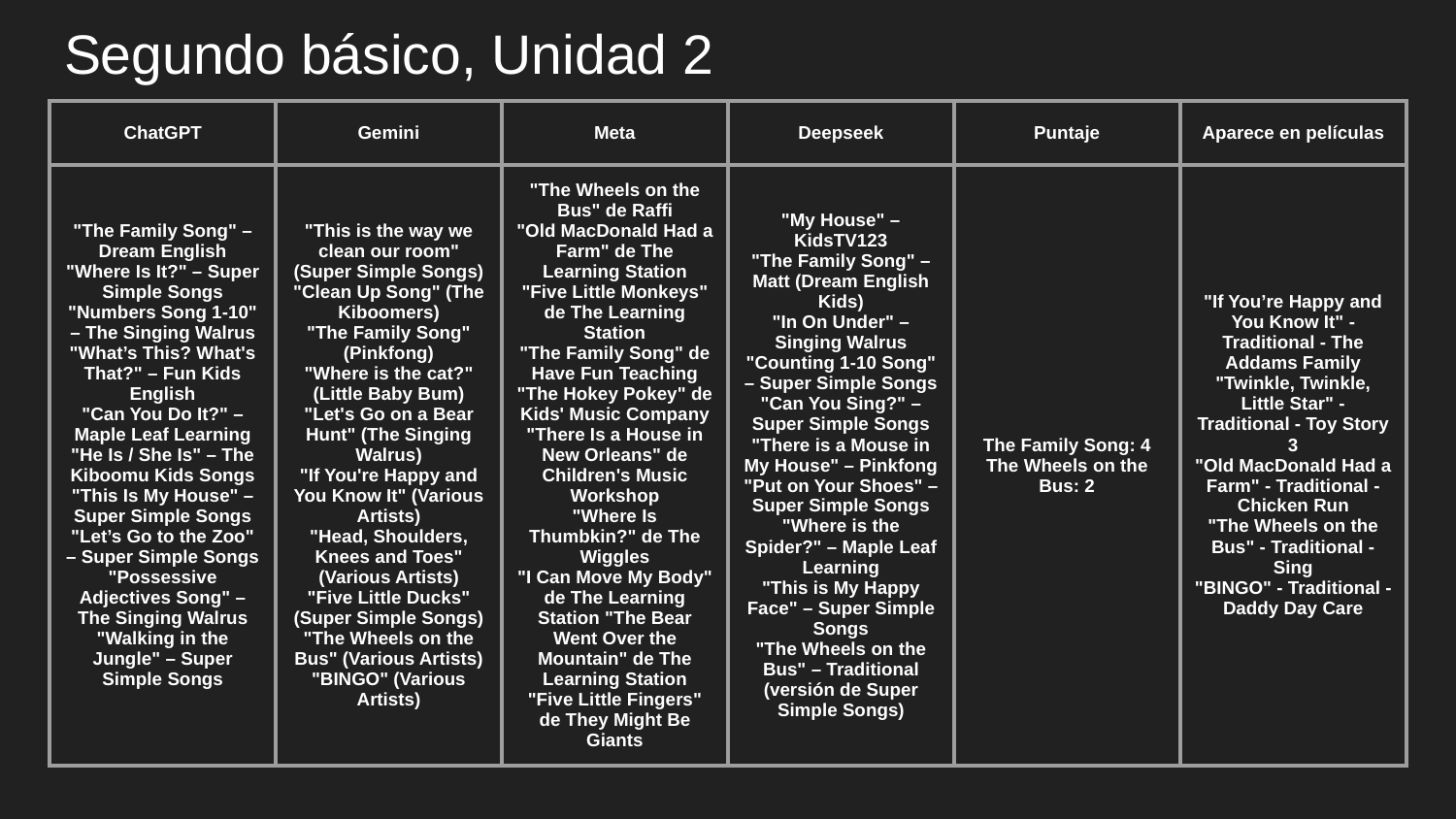

# Segundo básico, Unidad 2
| ChatGPT | Gemini | Meta | Deepseek | Puntaje | Aparece en películas |
| --- | --- | --- | --- | --- | --- |
| "The Family Song" – Dream English "Where Is It?" – Super Simple Songs "Numbers Song 1-10" – The Singing Walrus "What’s This? What's That?" – Fun Kids English "Can You Do It?" – Maple Leaf Learning "He Is / She Is" – The Kiboomu Kids Songs "This Is My House" – Super Simple Songs "Let’s Go to the Zoo" – Super Simple Songs "Possessive Adjectives Song" – The Singing Walrus "Walking in the Jungle" – Super Simple Songs | "This is the way we clean our room" (Super Simple Songs) "Clean Up Song" (The Kiboomers) "The Family Song" (Pinkfong) "Where is the cat?" (Little Baby Bum) "Let's Go on a Bear Hunt" (The Singing Walrus) "If You're Happy and You Know It" (Various Artists) "Head, Shoulders, Knees and Toes" (Various Artists) "Five Little Ducks" (Super Simple Songs) "The Wheels on the Bus" (Various Artists) "BINGO" (Various Artists) | "The Wheels on the Bus" de Raffi "Old MacDonald Had a Farm" de The Learning Station "Five Little Monkeys" de The Learning Station "The Family Song" de Have Fun Teaching "The Hokey Pokey" de Kids' Music Company "There Is a House in New Orleans" de Children's Music Workshop "Where Is Thumbkin?" de The Wiggles "I Can Move My Body" de The Learning Station "The Bear Went Over the Mountain" de The Learning Station "Five Little Fingers" de They Might Be Giants | "My House" – KidsTV123 "The Family Song" – Matt (Dream English Kids) "In On Under" – Singing Walrus "Counting 1-10 Song" – Super Simple Songs "Can You Sing?" – Super Simple Songs "There is a Mouse in My House" – Pinkfong "Put on Your Shoes" – Super Simple Songs "Where is the Spider?" – Maple Leaf Learning "This is My Happy Face" – Super Simple Songs "The Wheels on the Bus" – Traditional (versión de Super Simple Songs) | The Family Song: 4 The Wheels on the Bus: 2 | "If You’re Happy and You Know It" - Traditional - The Addams Family "Twinkle, Twinkle, Little Star" - Traditional - Toy Story 3 "Old MacDonald Had a Farm" - Traditional - Chicken Run "The Wheels on the Bus" - Traditional - Sing "BINGO" - Traditional - Daddy Day Care |